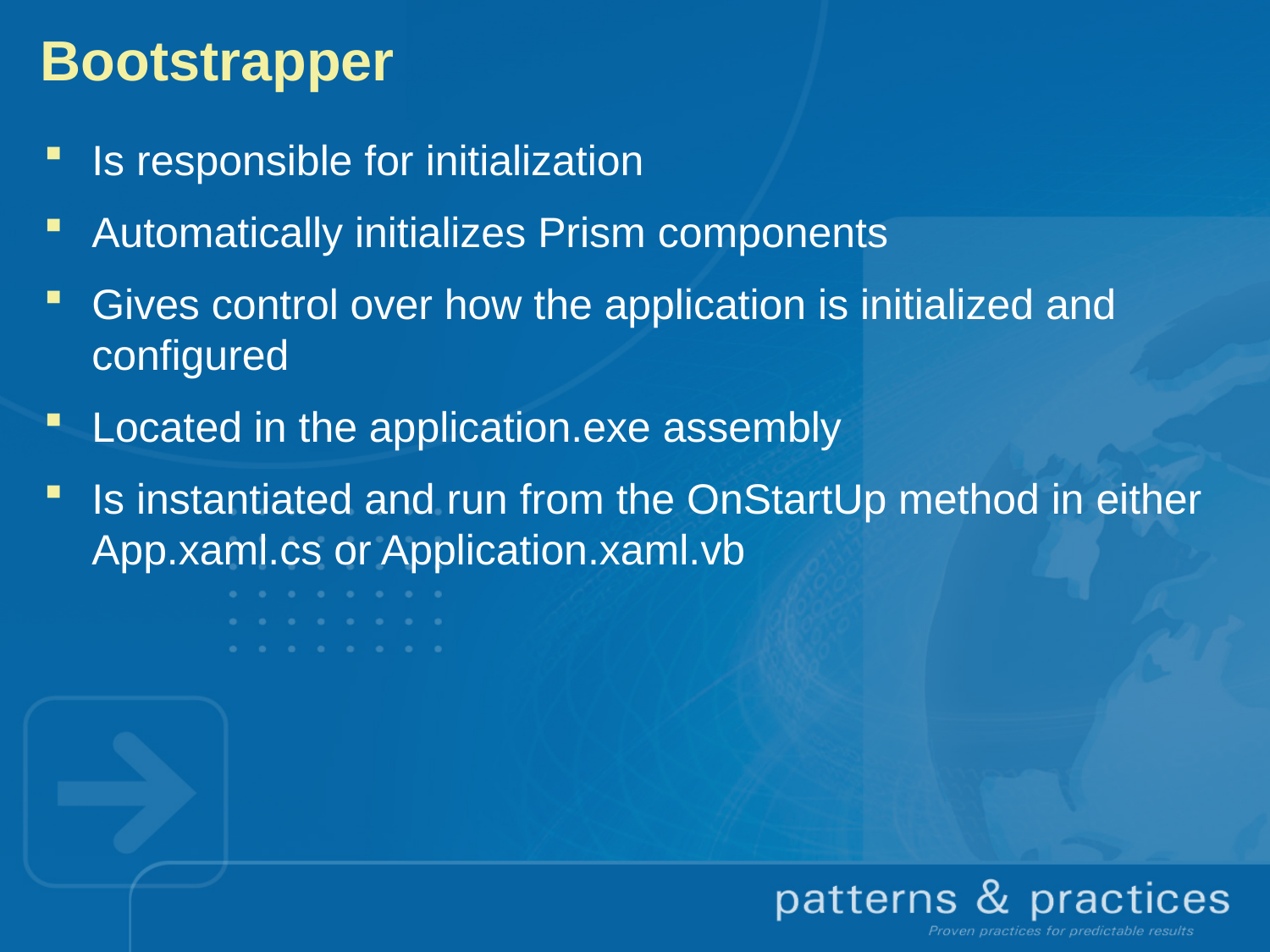

# Bootstrapper
Is responsible for initialization
Automatically initializes Prism components
Gives control over how the application is initialized and configured
Located in the application.exe assembly
Is instantiated and run from the OnStartUp method in either App.xaml.cs or Application.xaml.vb